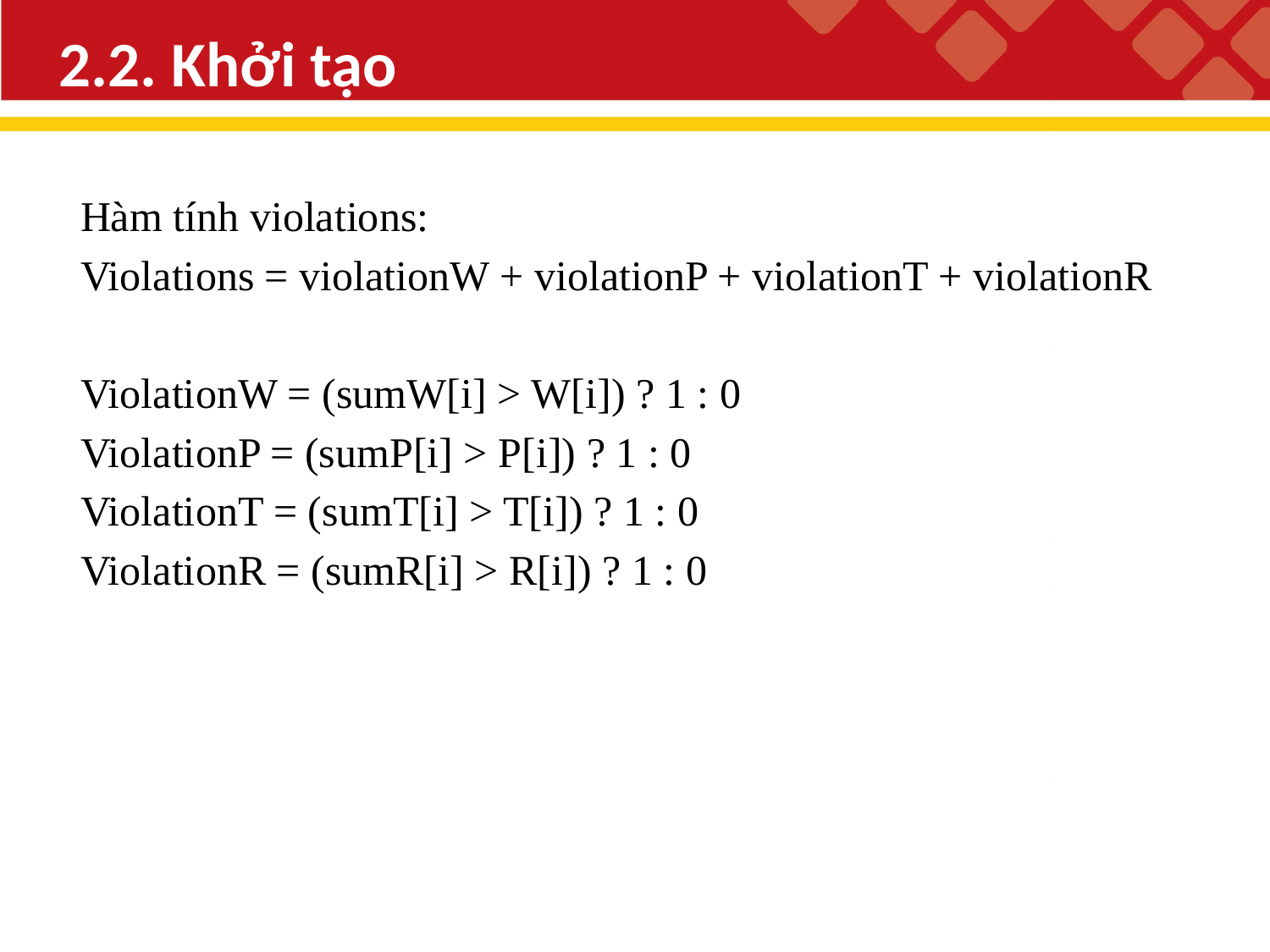

2.2. Khởi tạo
Hàm tính violations:
Violations = violationW + violationP + violationT + violationR

ViolationW = (sumW[i] > W[i]) ? 1 : 0
ViolationP = (sumP[i] > P[i]) ? 1 : 0
ViolationT = (sumT[i] > T[i]) ? 1 : 0
ViolationR = (sumR[i] > R[i]) ? 1 : 0